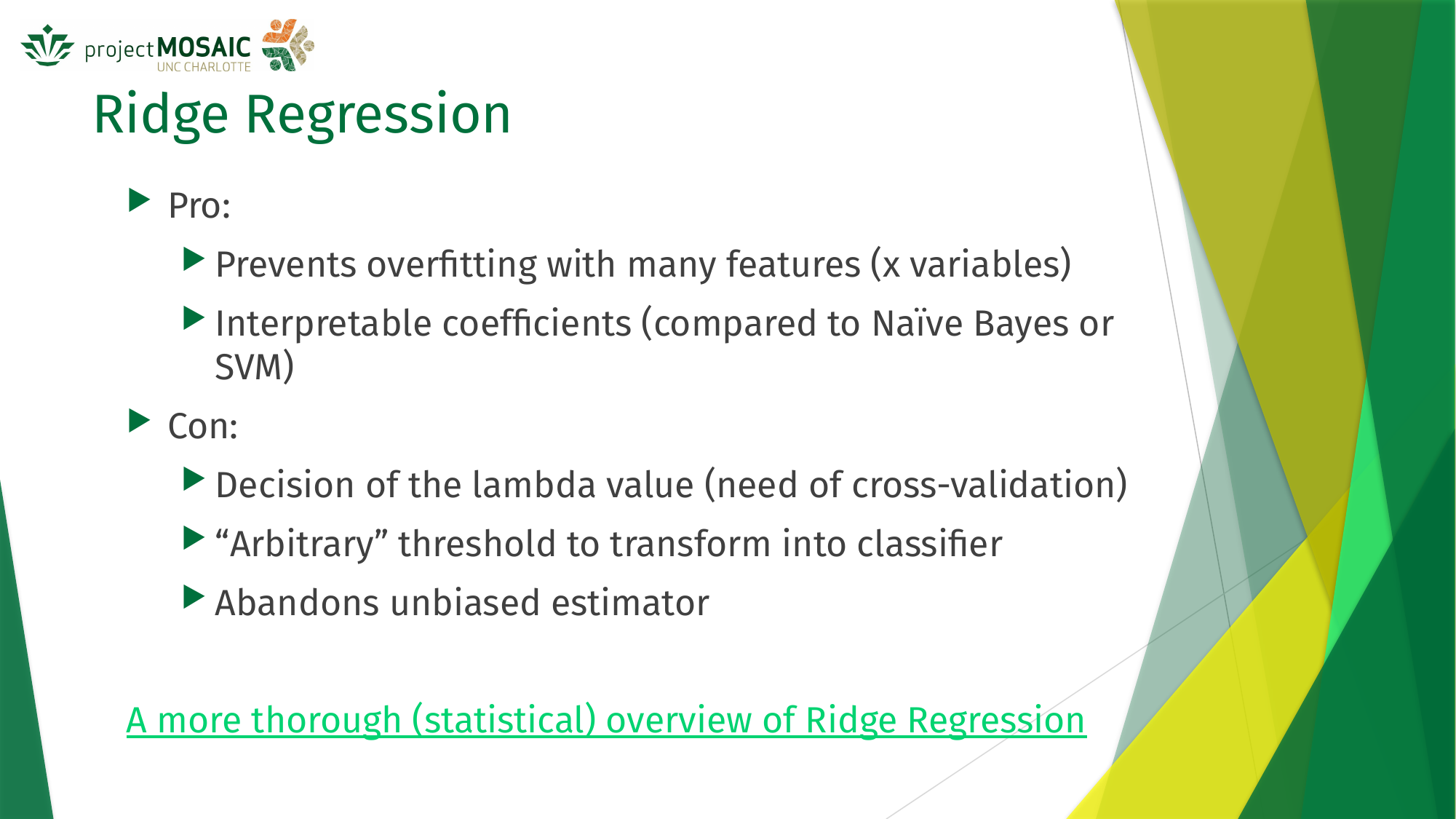

# Ridge Regression
Pro:
Prevents overfitting with many features (x variables)
Interpretable coefficients (compared to Naïve Bayes or SVM)
Con:
Decision of the lambda value (need of cross-validation)
“Arbitrary” threshold to transform into classifier
Abandons unbiased estimator

A more thorough (statistical) overview of Ridge Regression